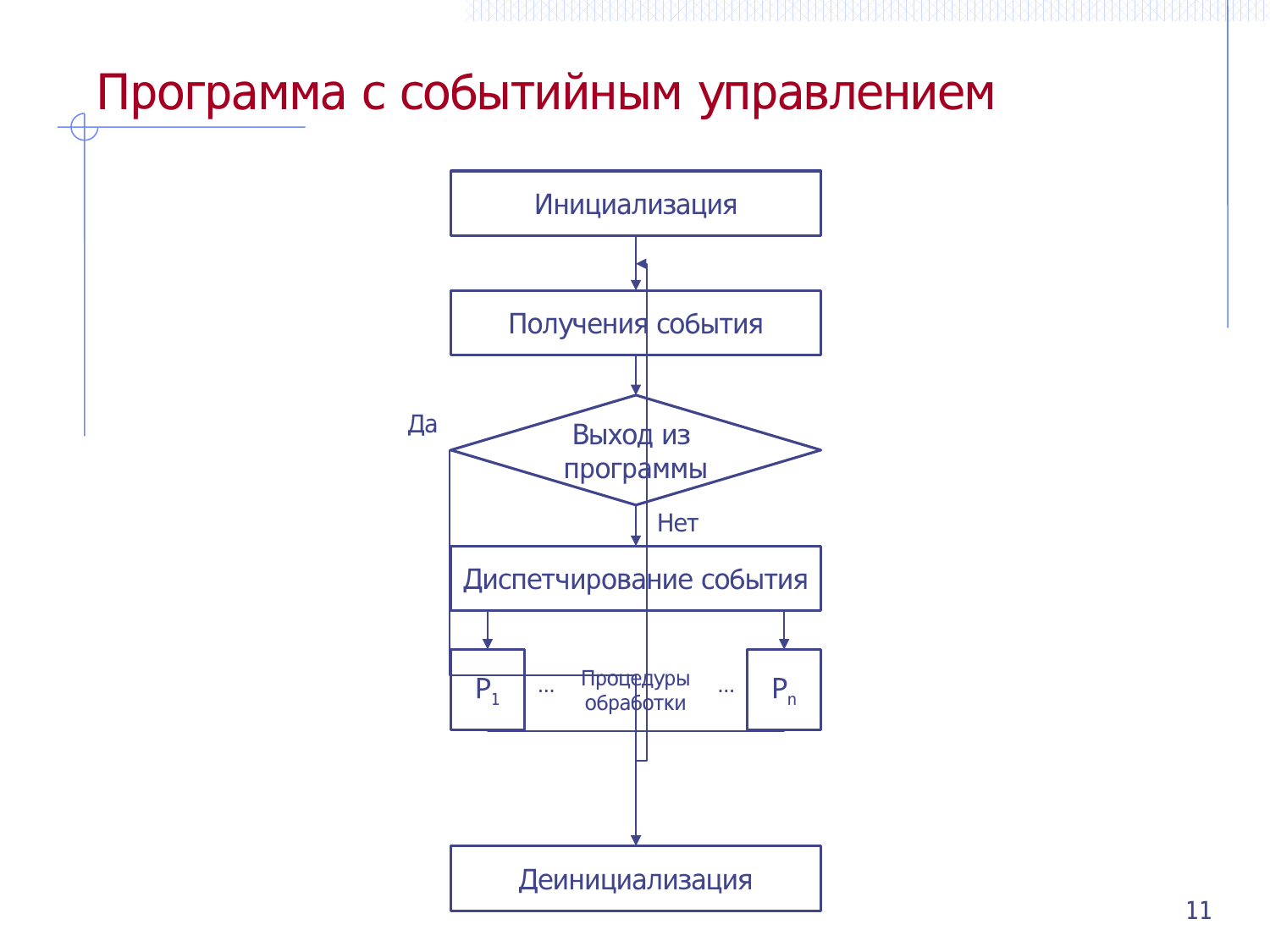

# Программа с событийным управлением
Инициализация

Получения события
Выход из
программы
Да
Нет
Диспетчирование события
P1
Pn
Процедуры
обработки
…
…

Деинициализация
11